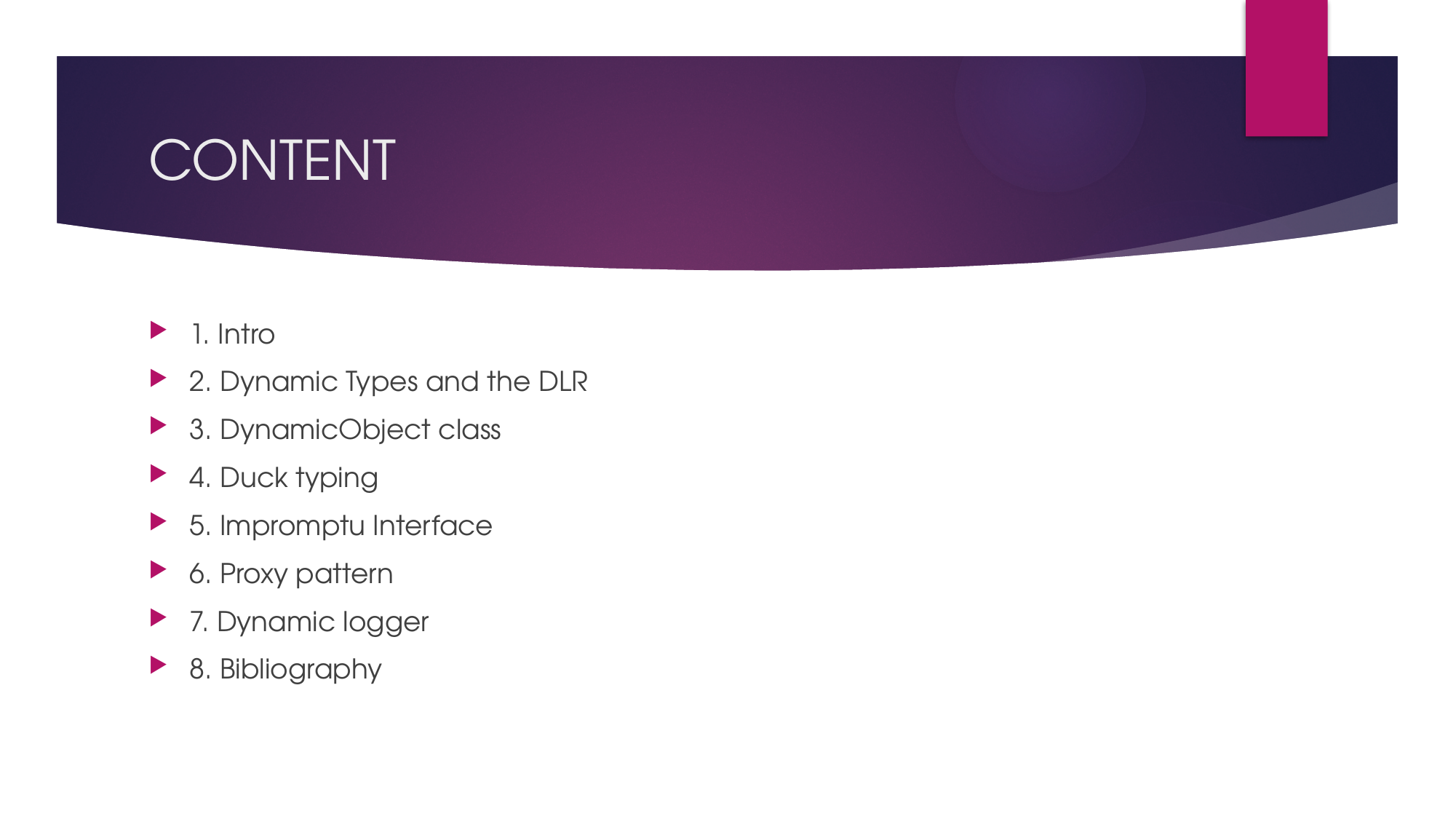

# CONTENT
1. Intro
2. Dynamic Types and the DLR
3. DynamicObject class
4. Duck typing
5. Impromptu Interface
6. Proxy pattern
7. Dynamic logger
8. Bibliography